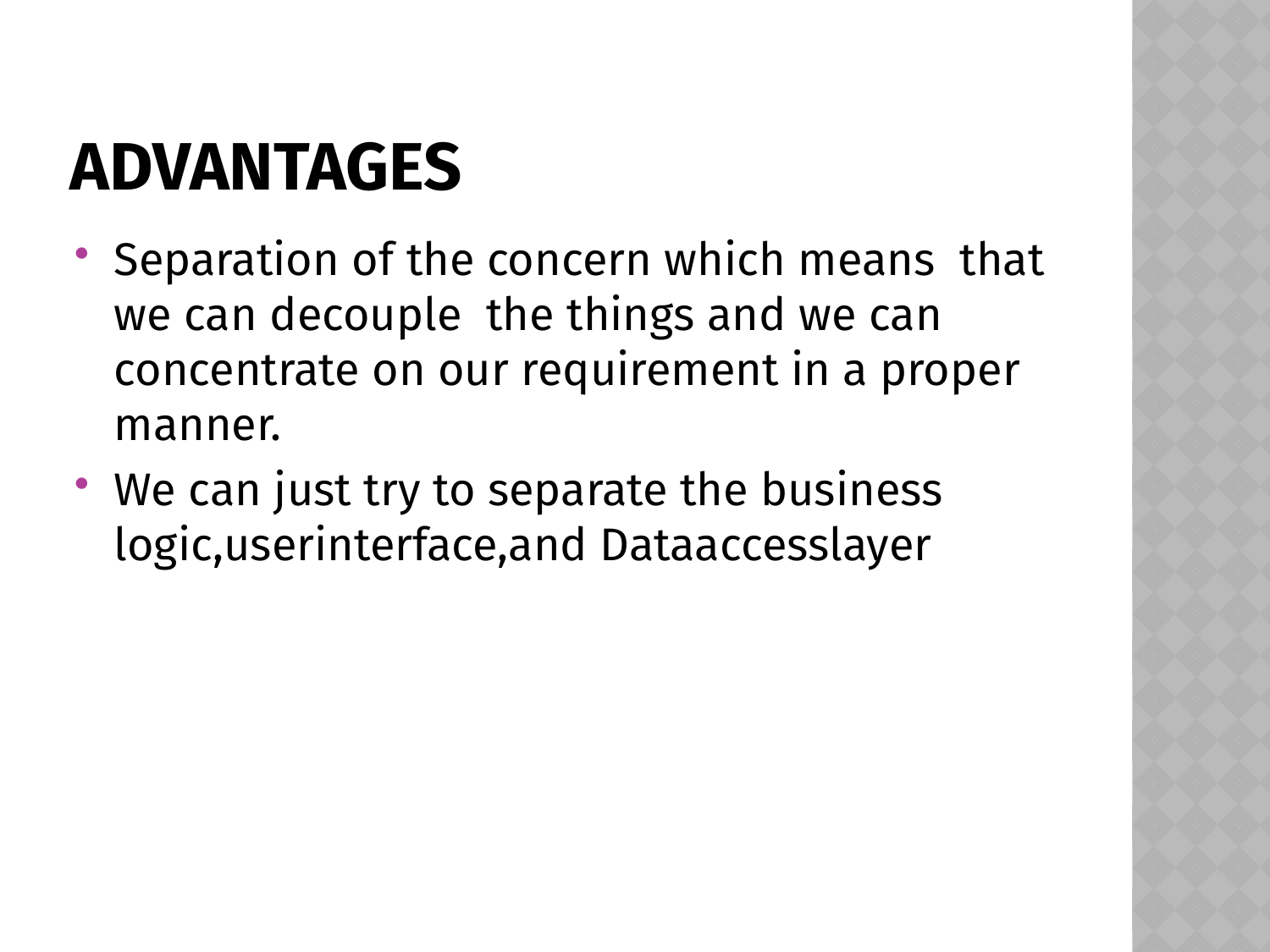

# advantages
Separation of the concern which means  that we can decouple  the things and we can concentrate on our requirement in a proper manner.
We can just try to separate the business logic,userinterface,and Dataaccesslayer